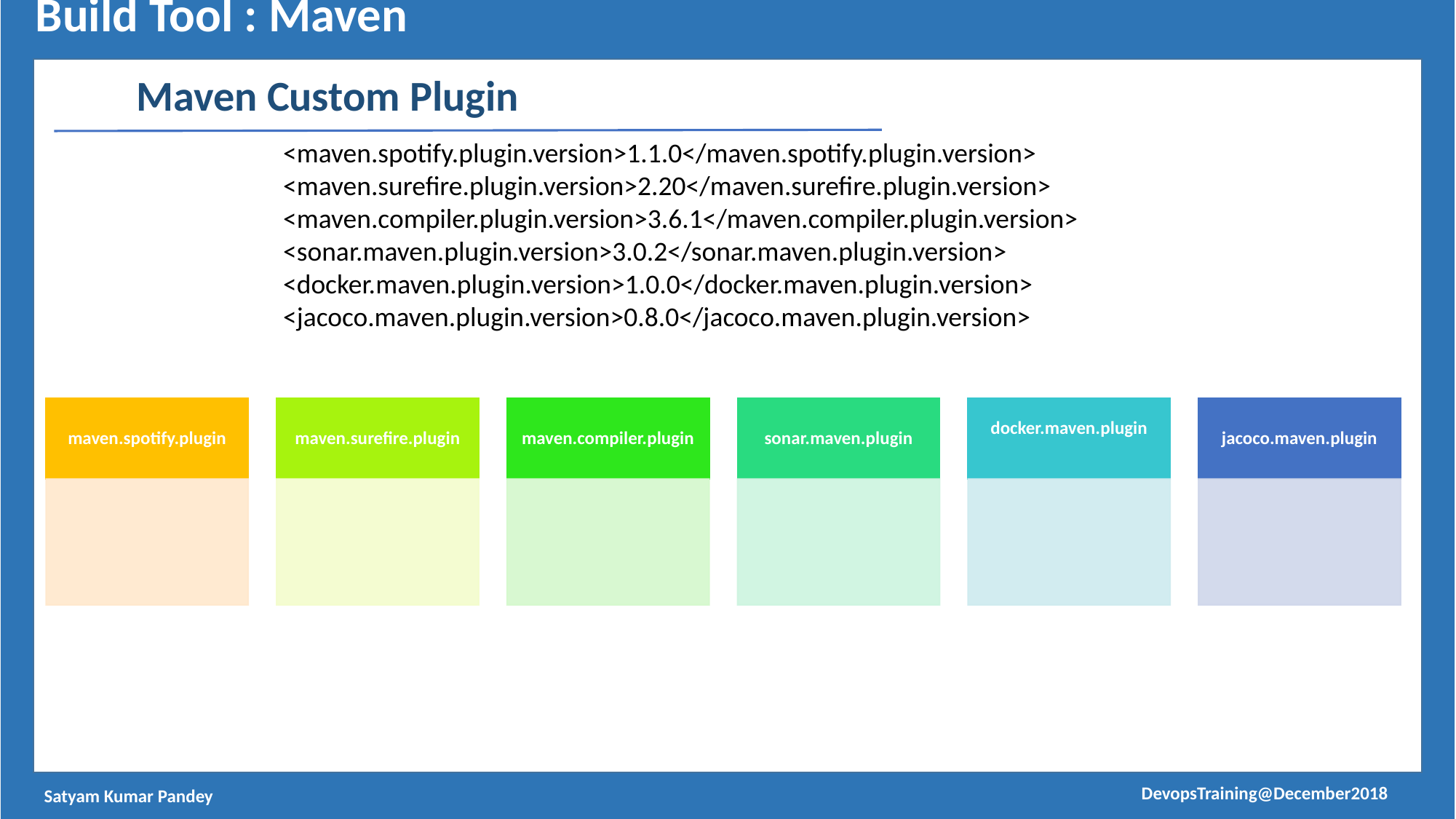

Build Tool : Maven

	Maven Custom Plugin

		<maven.spotify.plugin.version>1.1.0</maven.spotify.plugin.version>
		<maven.surefire.plugin.version>2.20</maven.surefire.plugin.version>
		<maven.compiler.plugin.version>3.6.1</maven.compiler.plugin.version>
		<sonar.maven.plugin.version>3.0.2</sonar.maven.plugin.version>
		<docker.maven.plugin.version>1.0.0</docker.maven.plugin.version>
		<jacoco.maven.plugin.version>0.8.0</jacoco.maven.plugin.version>
maven.spotify.plugin

maven.surefire.plugin
maven.compiler.plugin
sonar.maven.plugin
docker.maven.plugin
jacoco.maven.plugin
DevopsTraining@December2018

Satyam Kumar Pandey